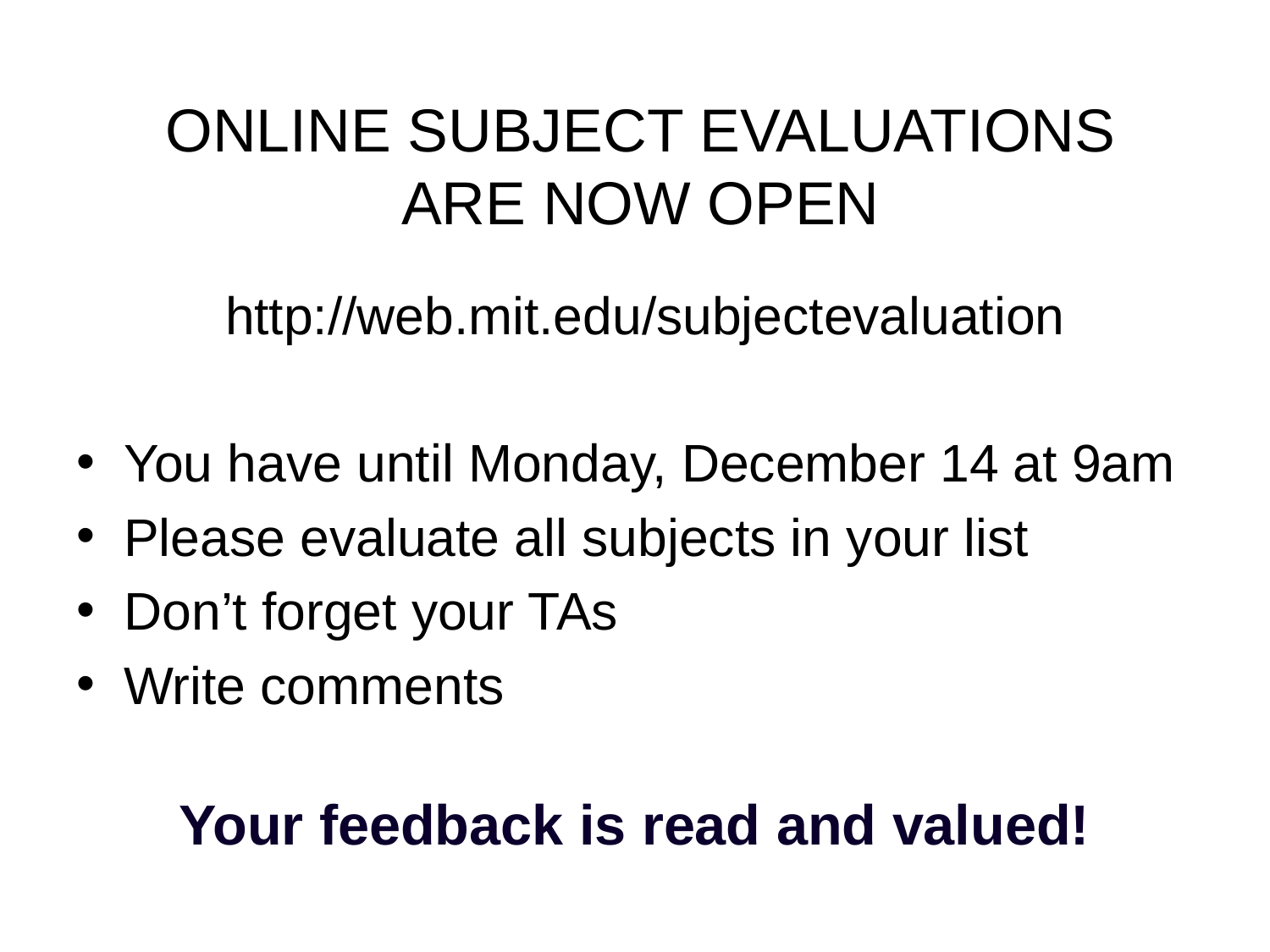

# ONLINE SUBJECT EVALUATIONS ARE NOW OPEN
http://web.mit.edu/subjectevaluation

You have until Monday, December 14 at 9am
Please evaluate all subjects in your list
Don’t forget your TAs
Write comments
Your feedback is read and valued!